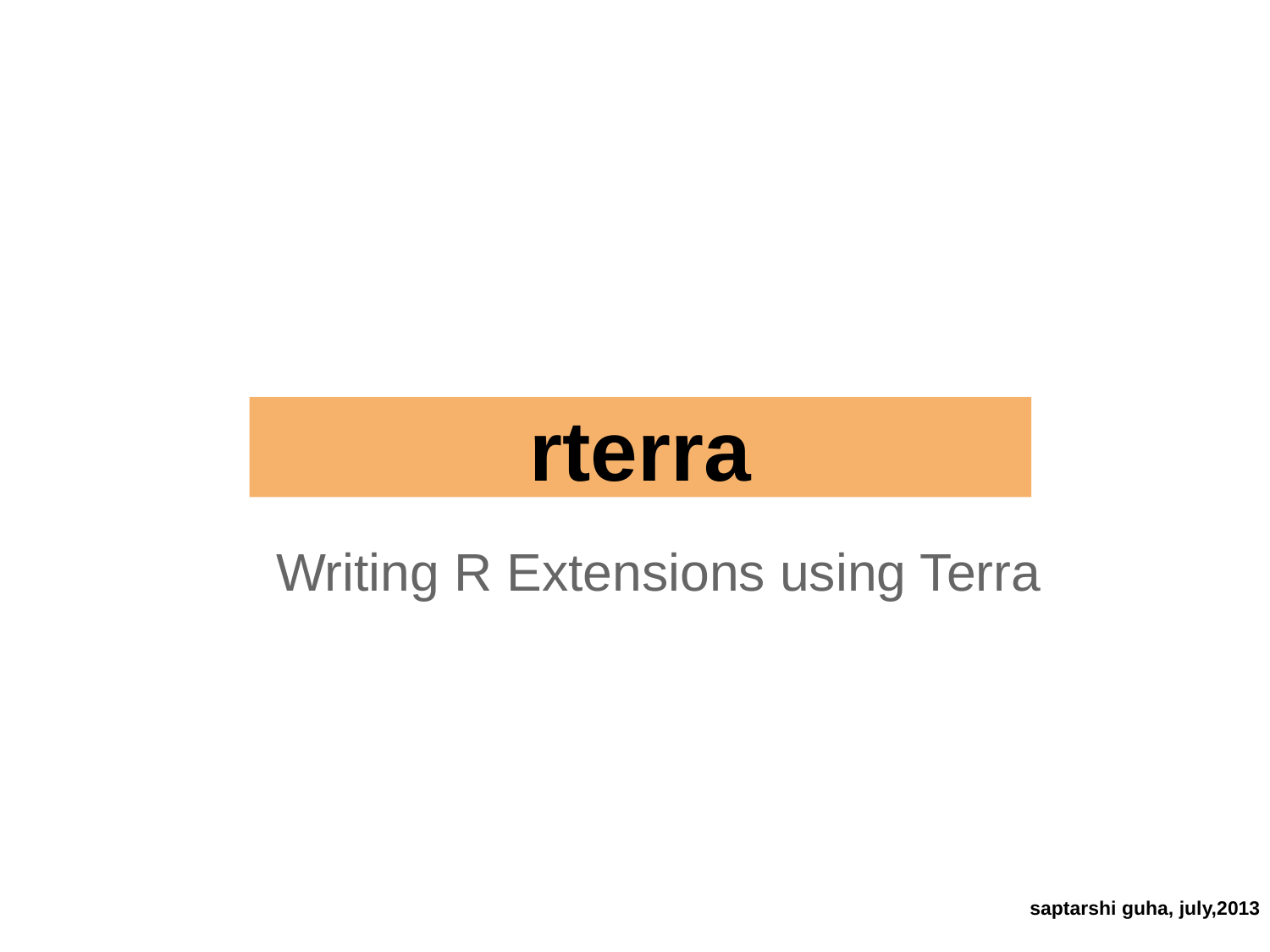

rterra
Writing R Extensions using Terra
saptarshi guha, july,2013